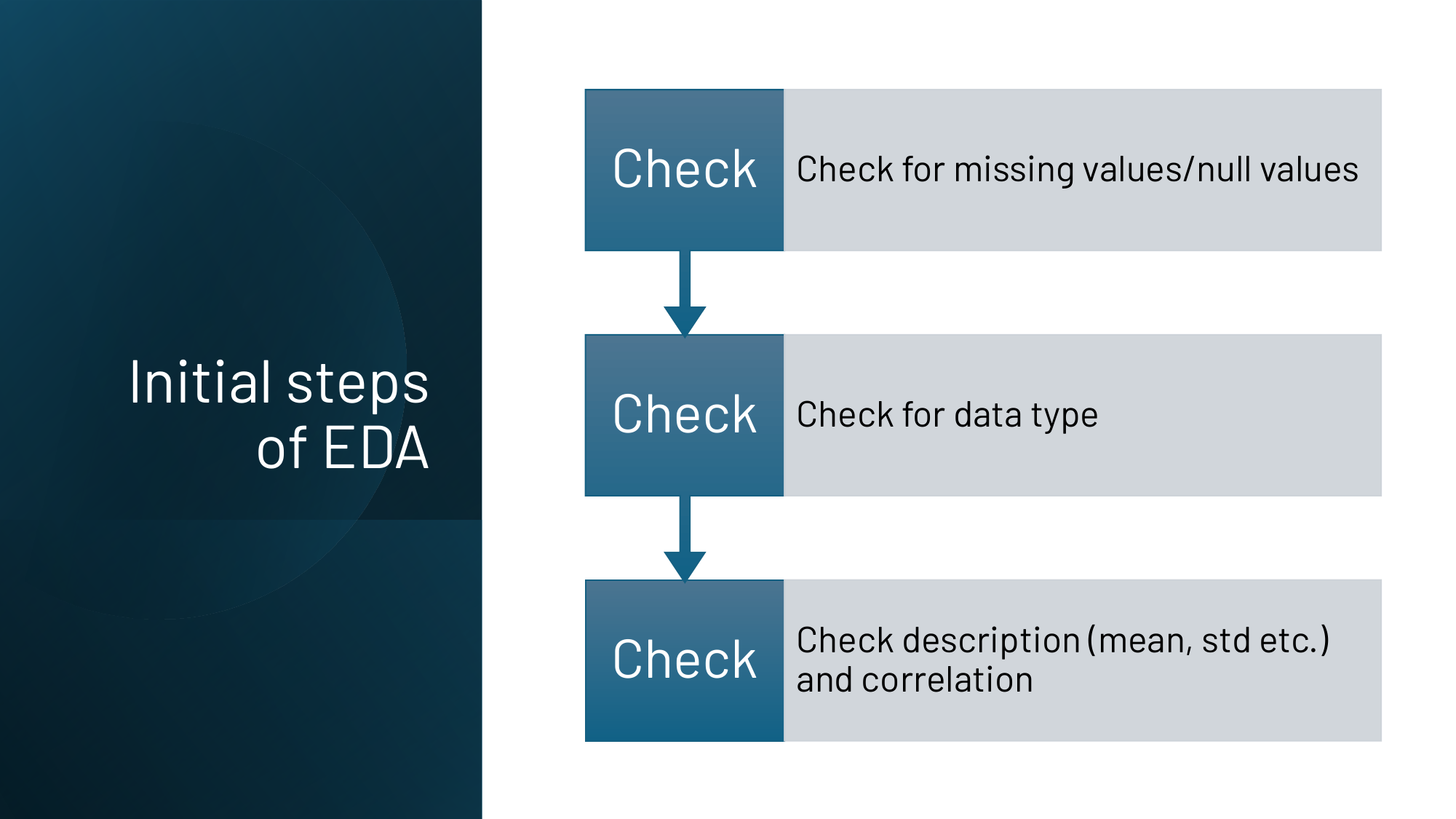

Check
Check description (mean, std etc.) and correlation
Check
Check for data type
Check
Check for missing values/null values

# Initial steps of EDA